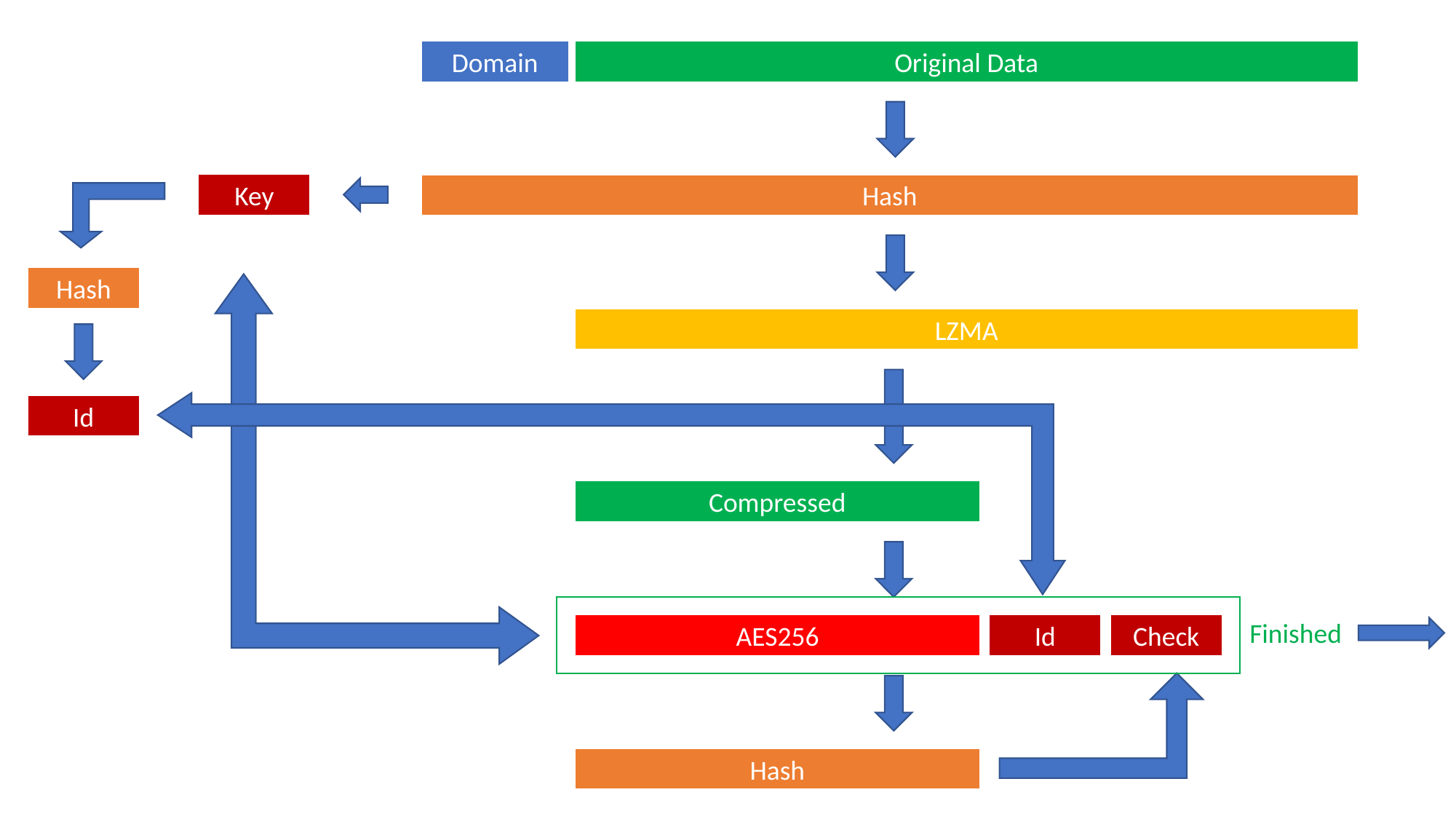

Domain
Original Data

Key
Hash

Hash

LZMA

Id
Compressed

Finished
Check
Id
AES256

Hash